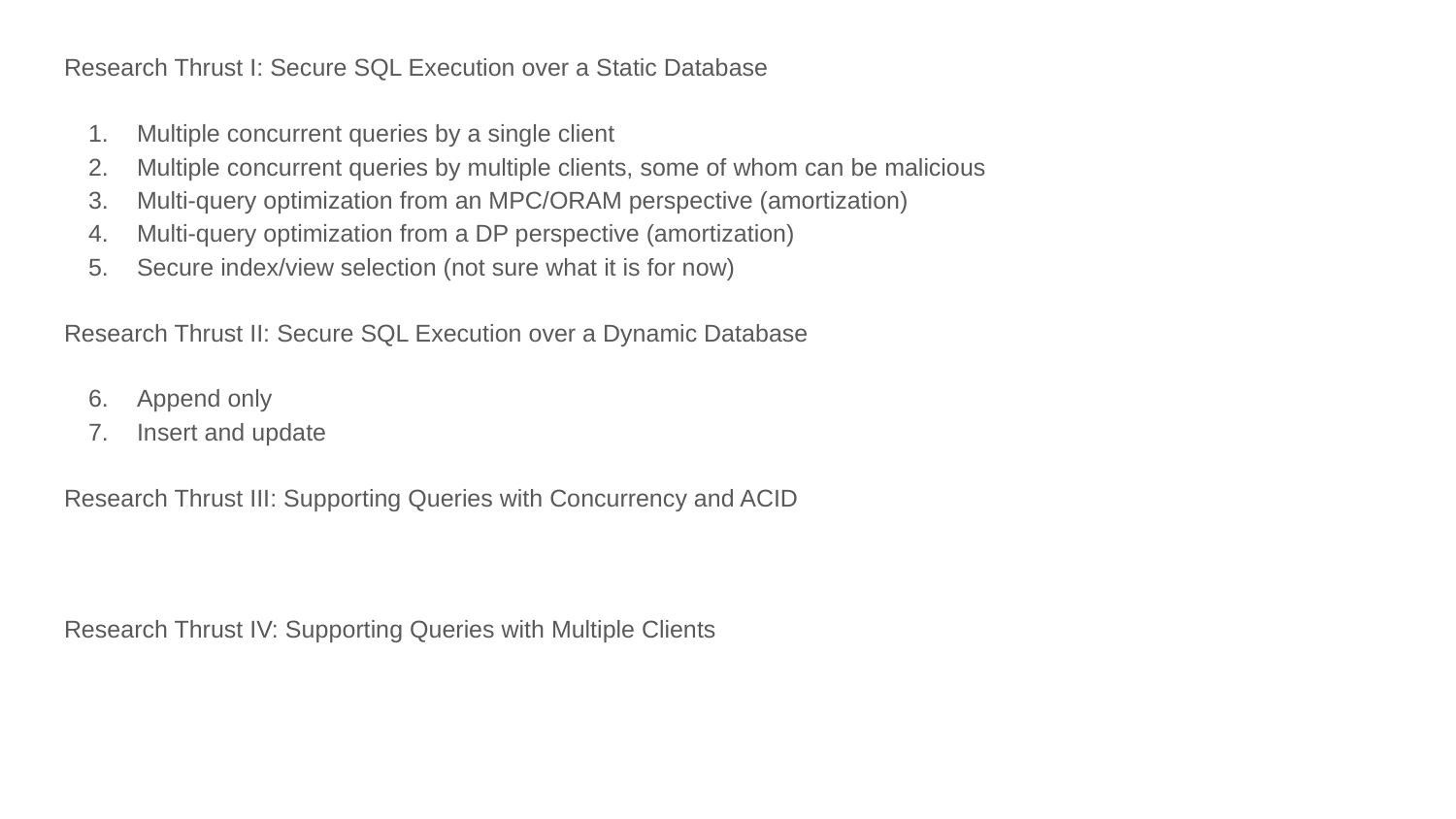

Research Thrust I: Secure SQL Execution over a Static Database
Multiple concurrent queries by a single client
Multiple concurrent queries by multiple clients, some of whom can be malicious
Multi-query optimization from an MPC/ORAM perspective (amortization)
Multi-query optimization from a DP perspective (amortization)
Secure index/view selection (not sure what it is for now)
Research Thrust II: Secure SQL Execution over a Dynamic Database
Append only
Insert and update
Research Thrust III: Supporting Queries with Concurrency and ACID

Research Thrust IV: Supporting Queries with Multiple Clients